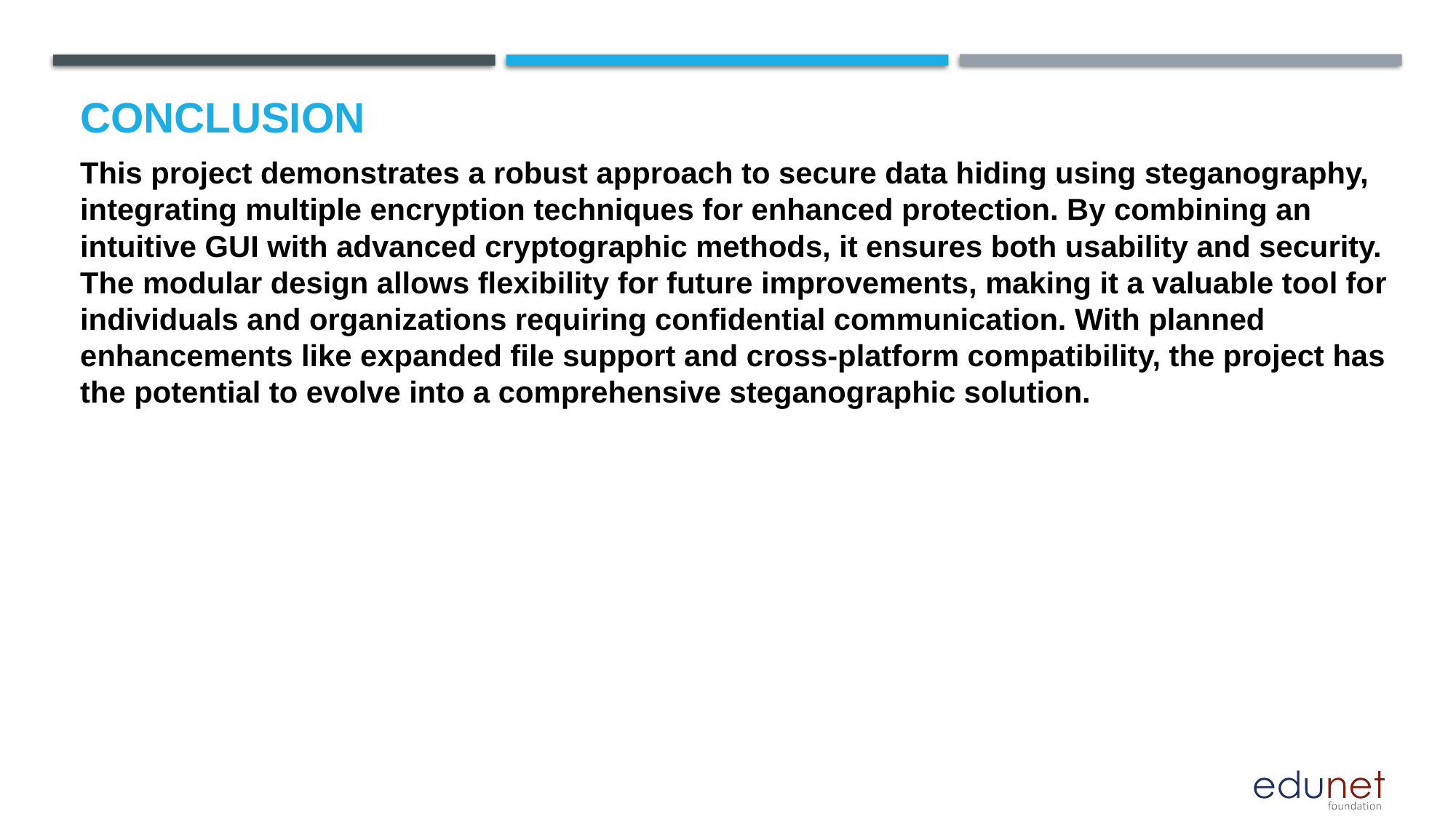

# Conclusion
This project demonstrates a robust approach to secure data hiding using steganography, integrating multiple encryption techniques for enhanced protection. By combining an intuitive GUI with advanced cryptographic methods, it ensures both usability and security. The modular design allows flexibility for future improvements, making it a valuable tool for individuals and organizations requiring confidential communication. With planned enhancements like expanded file support and cross-platform compatibility, the project has the potential to evolve into a comprehensive steganographic solution.